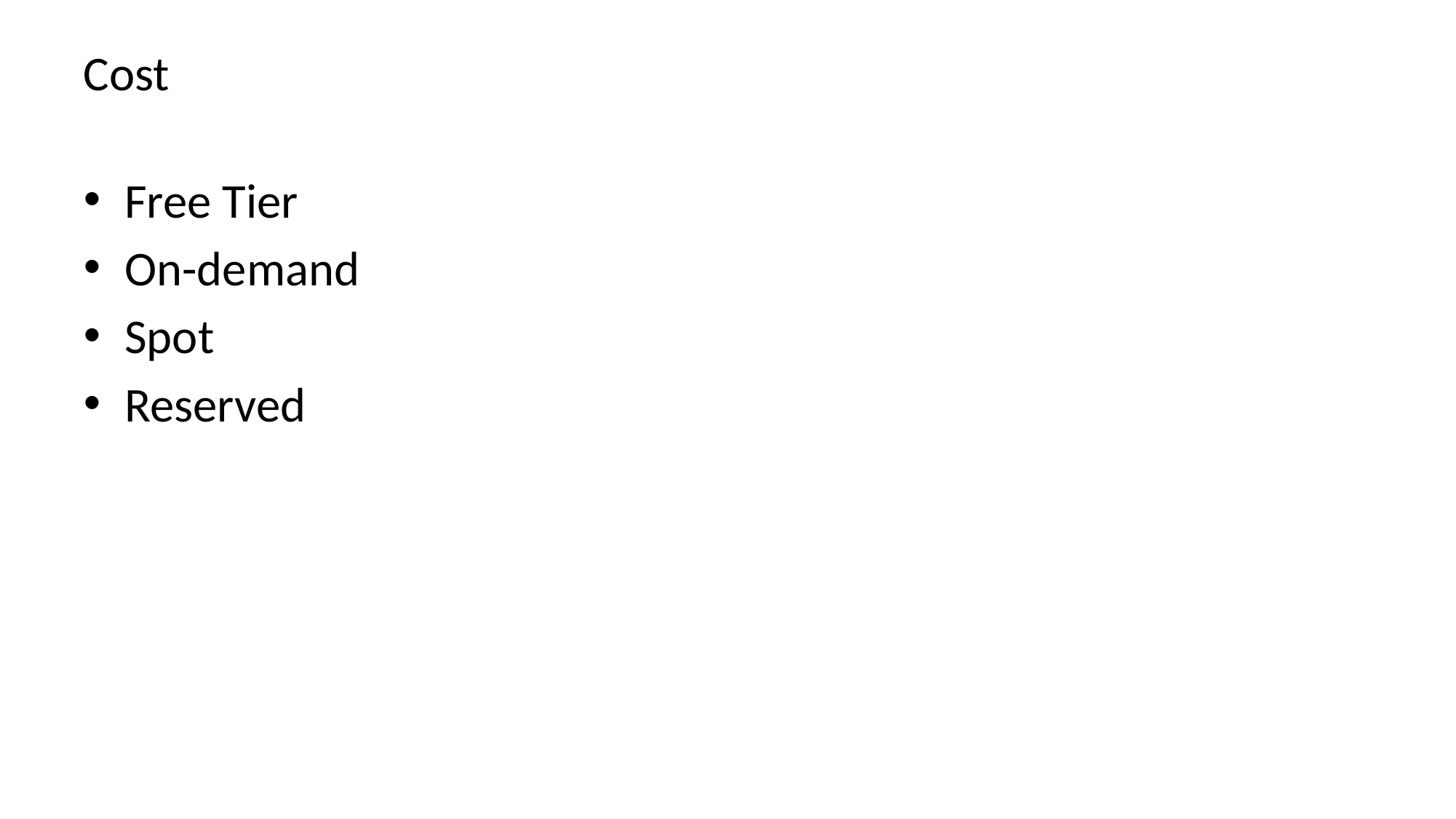

# Cost
Free Tier
On-demand
Spot
Reserved